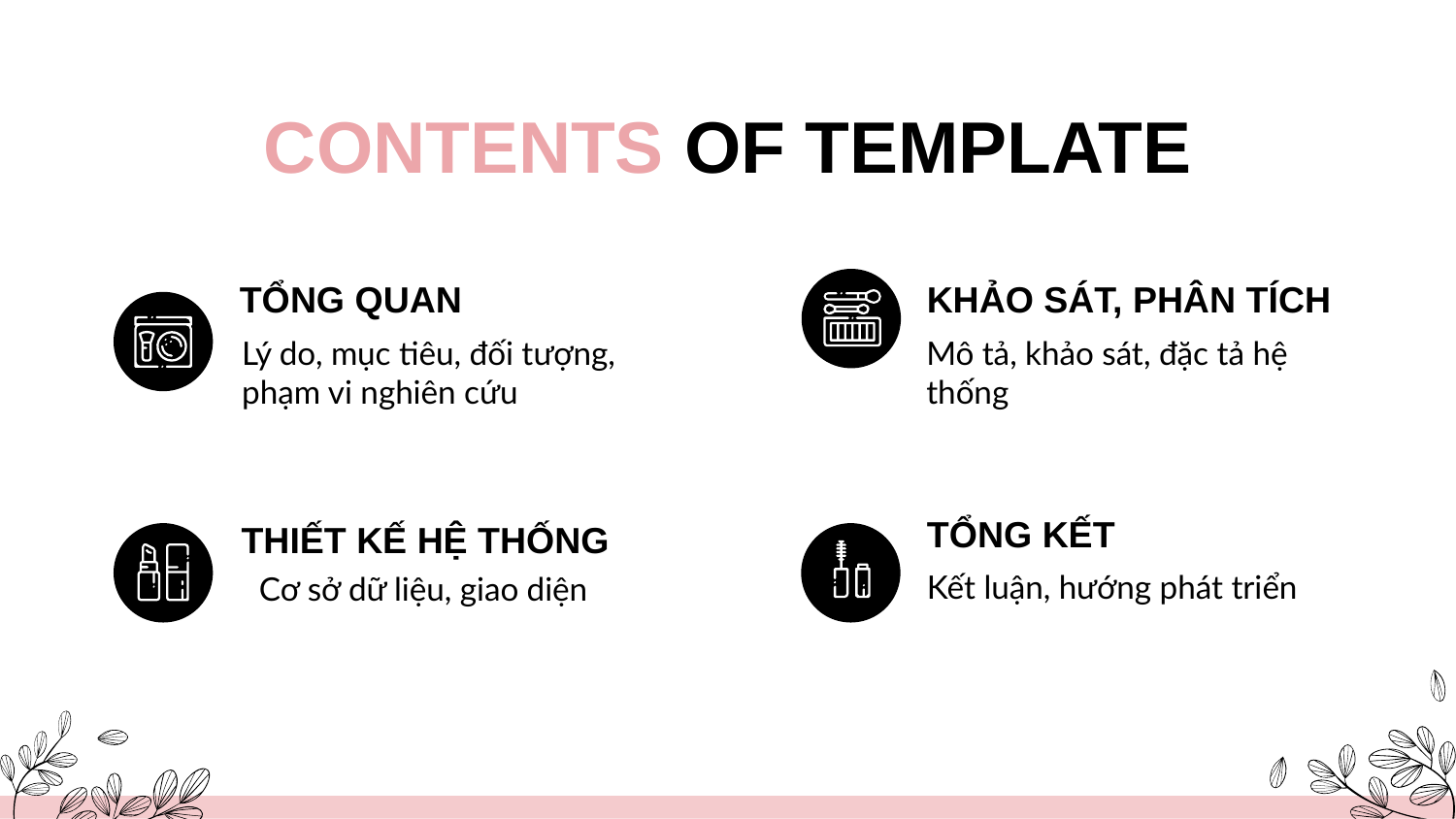

# CONTENTS OF TEMPLATE
KHẢO SÁT, PHÂN TÍCH
TỔNG QUAN

Lý do, mục tiêu, đối tượng, phạm vi nghiên cứu
Mô tả, khảo sát, đặc tả hệ thống
TỔNG KẾT
THIẾT KẾ HỆ THỐNG

Kết luận, hướng phát triển
Cơ sở dữ liệu, giao diện